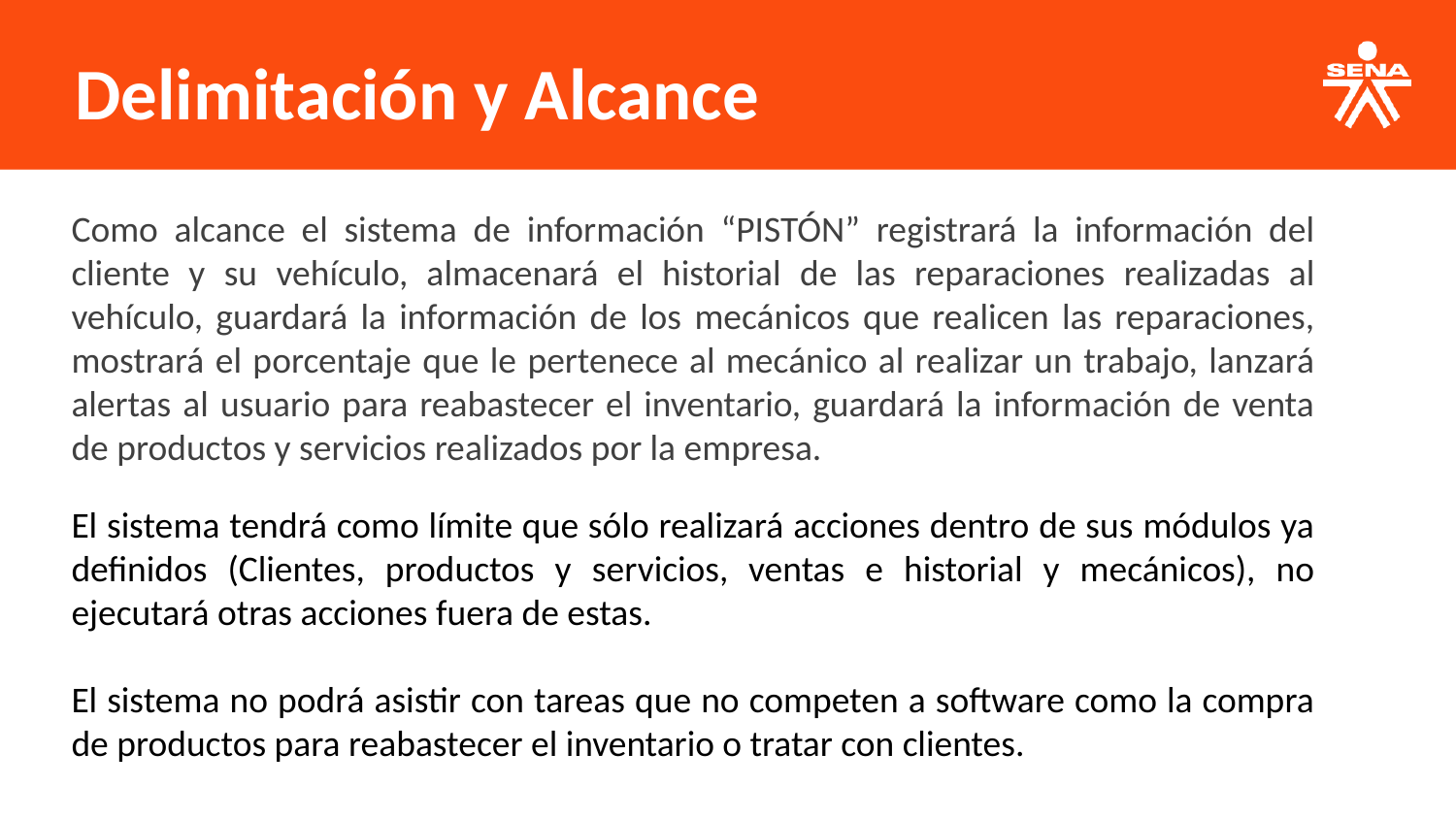

Delimitación y Alcance
Como alcance el sistema de información “PISTÓN” registrará la información del cliente y su vehículo, almacenará el historial de las reparaciones realizadas al vehículo, guardará la información de los mecánicos que realicen las reparaciones, mostrará el porcentaje que le pertenece al mecánico al realizar un trabajo, lanzará alertas al usuario para reabastecer el inventario, guardará la información de venta de productos y servicios realizados por la empresa.

El sistema tendrá como límite que sólo realizará acciones dentro de sus módulos ya definidos (Clientes, productos y servicios, ventas e historial y mecánicos), no ejecutará otras acciones fuera de estas.

El sistema no podrá asistir con tareas que no competen a software como la compra de productos para reabastecer el inventario o tratar con clientes.